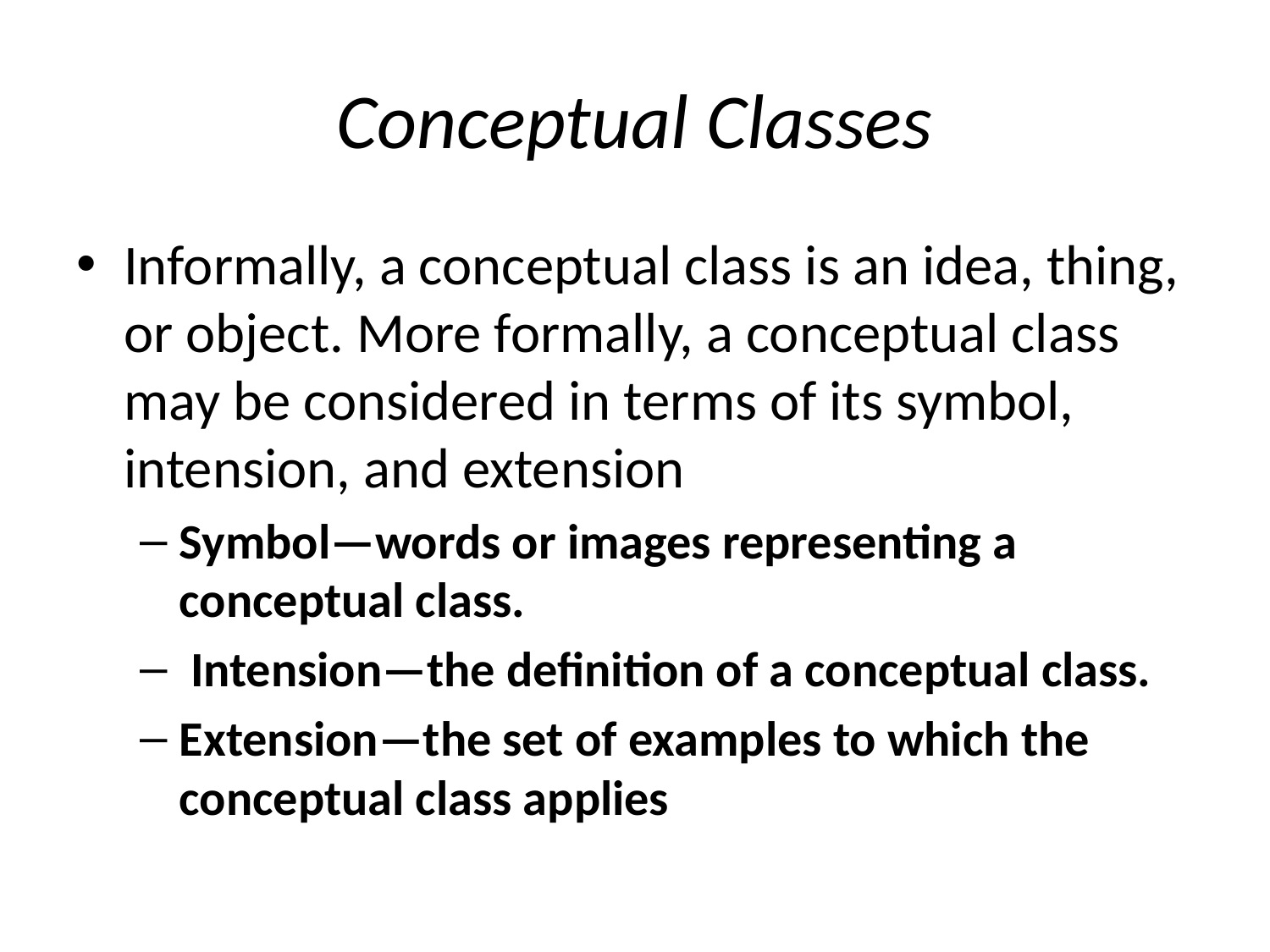

# Conceptual Classes
Informally, a conceptual class is an idea, thing, or object. More formally, a conceptual class may be considered in terms of its symbol, intension, and extension
Symbol—words or images representing a conceptual class.
 Intension—the definition of a conceptual class.
Extension—the set of examples to which the conceptual class applies